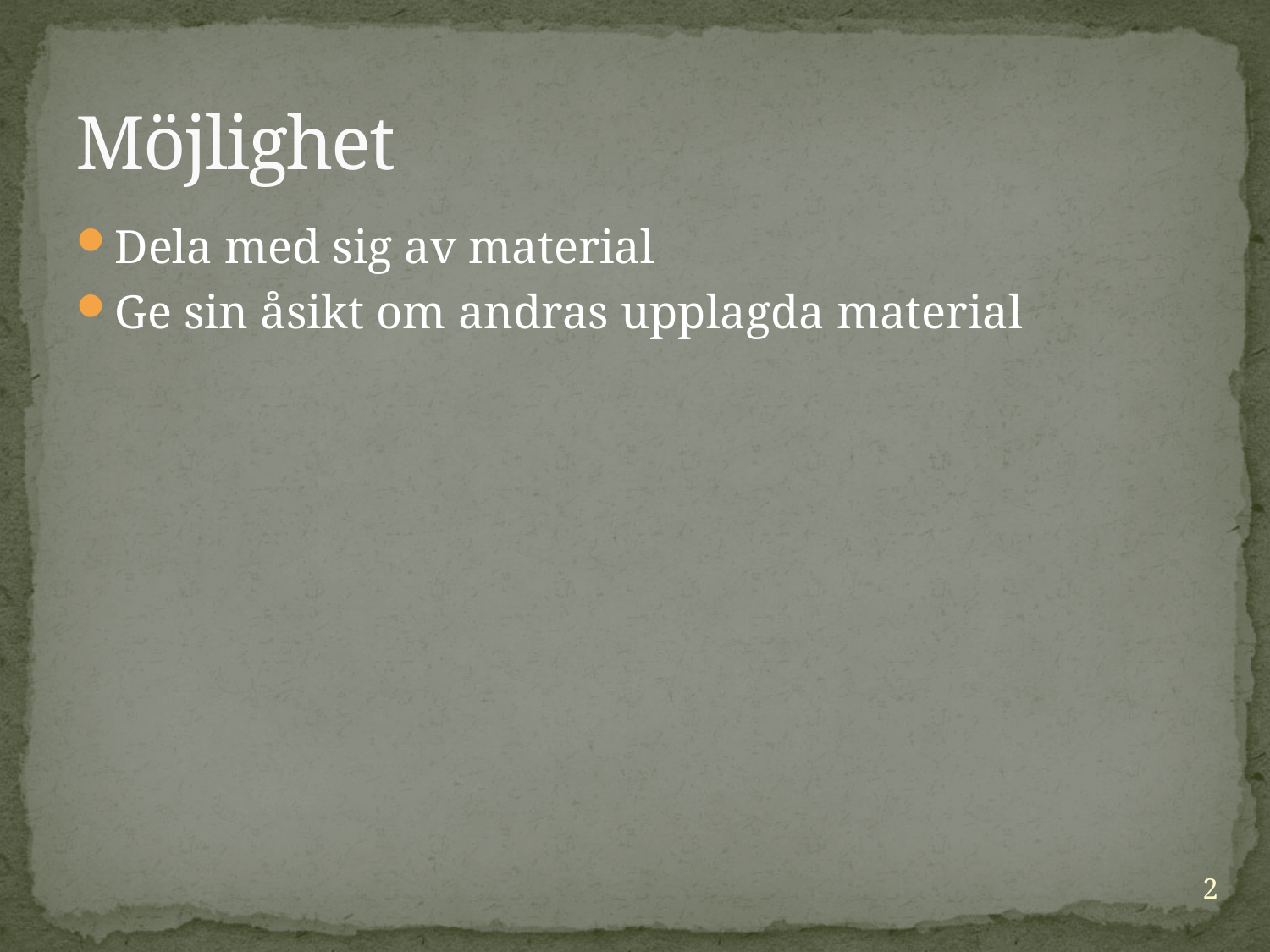

# Möjlighet
Dela med sig av material
Ge sin åsikt om andras upplagda material

2